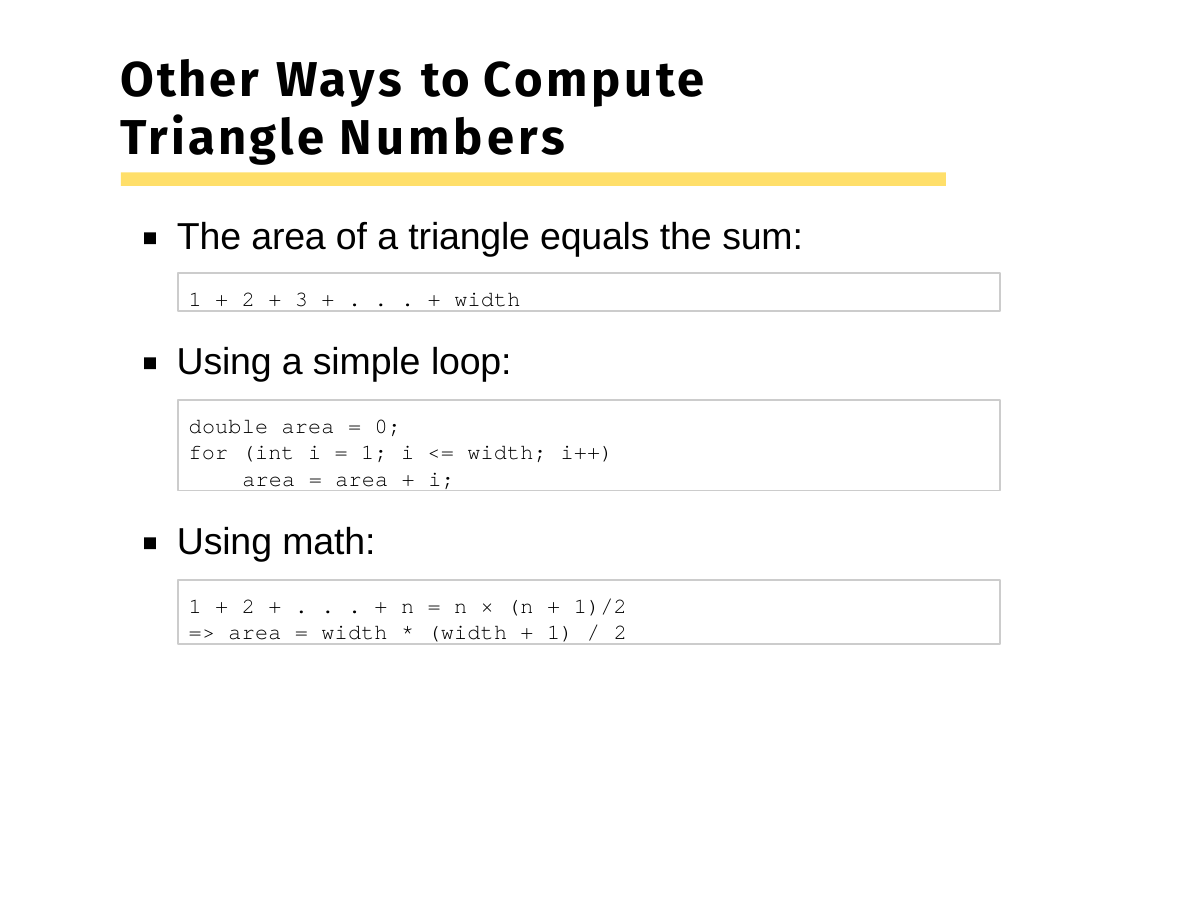

# Other Ways to Compute  Triangle Numbers

The area of a triangle equals the sum:

1 + 2 + 3 + . . . + width
Using a simple loop:

double area = 0;
for (int i = 1; i <= width; i++)  area = area + i;
Using math:

1 + 2 + . . . + n = n × (n + 1)/2
=> area = width * (width + 1) / 2